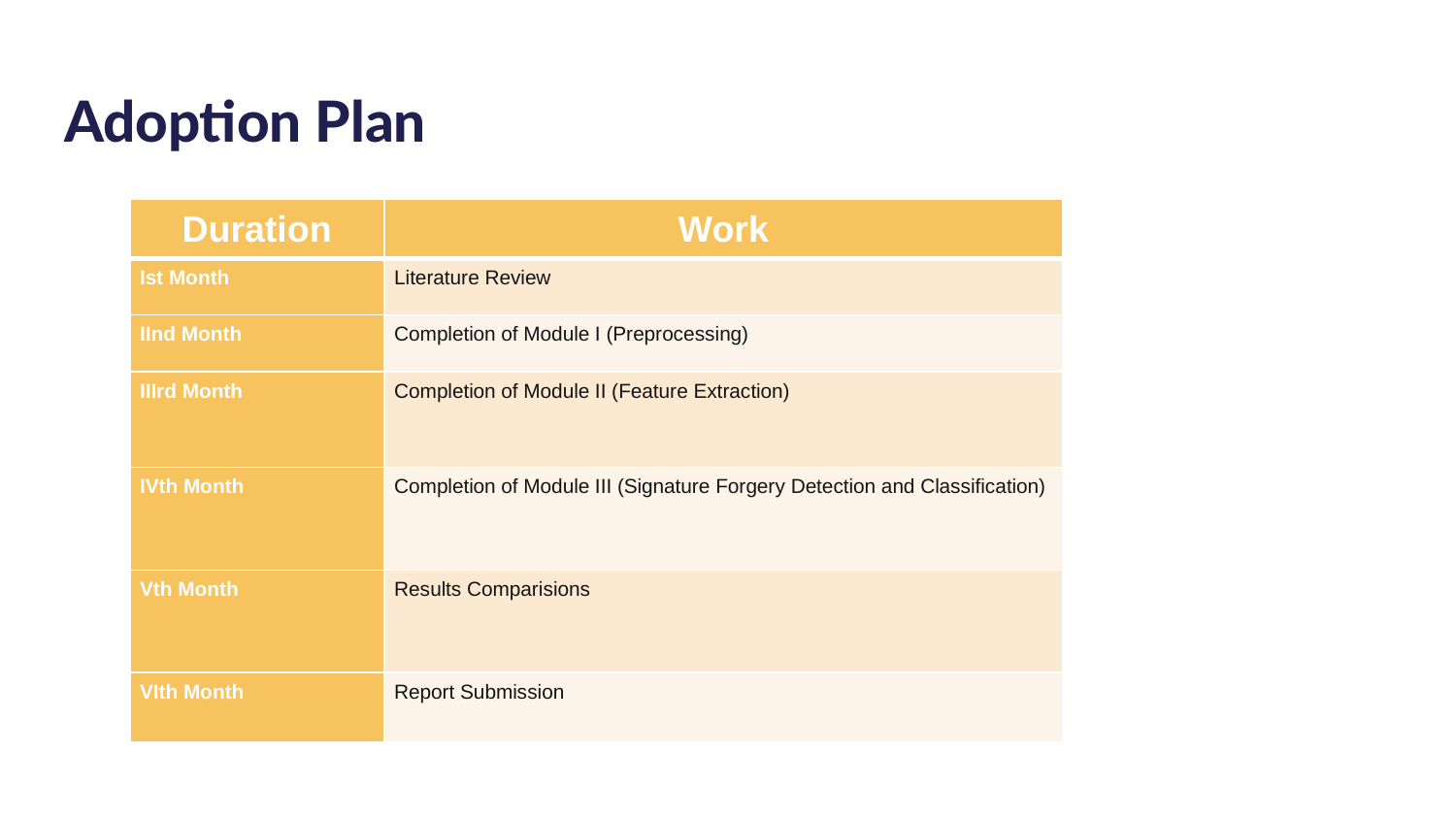

# Adoption Plan
| Duration | Work |
| --- | --- |
| Ist Month | Literature Review |
| IInd Month | Completion of Module I (Preprocessing) |
| IIIrd Month | Completion of Module II (Feature Extraction) |
| IVth Month | Completion of Module III (Signature Forgery Detection and Classification) |
| Vth Month | Results Comparisions |
| VIth Month | Report Submission |